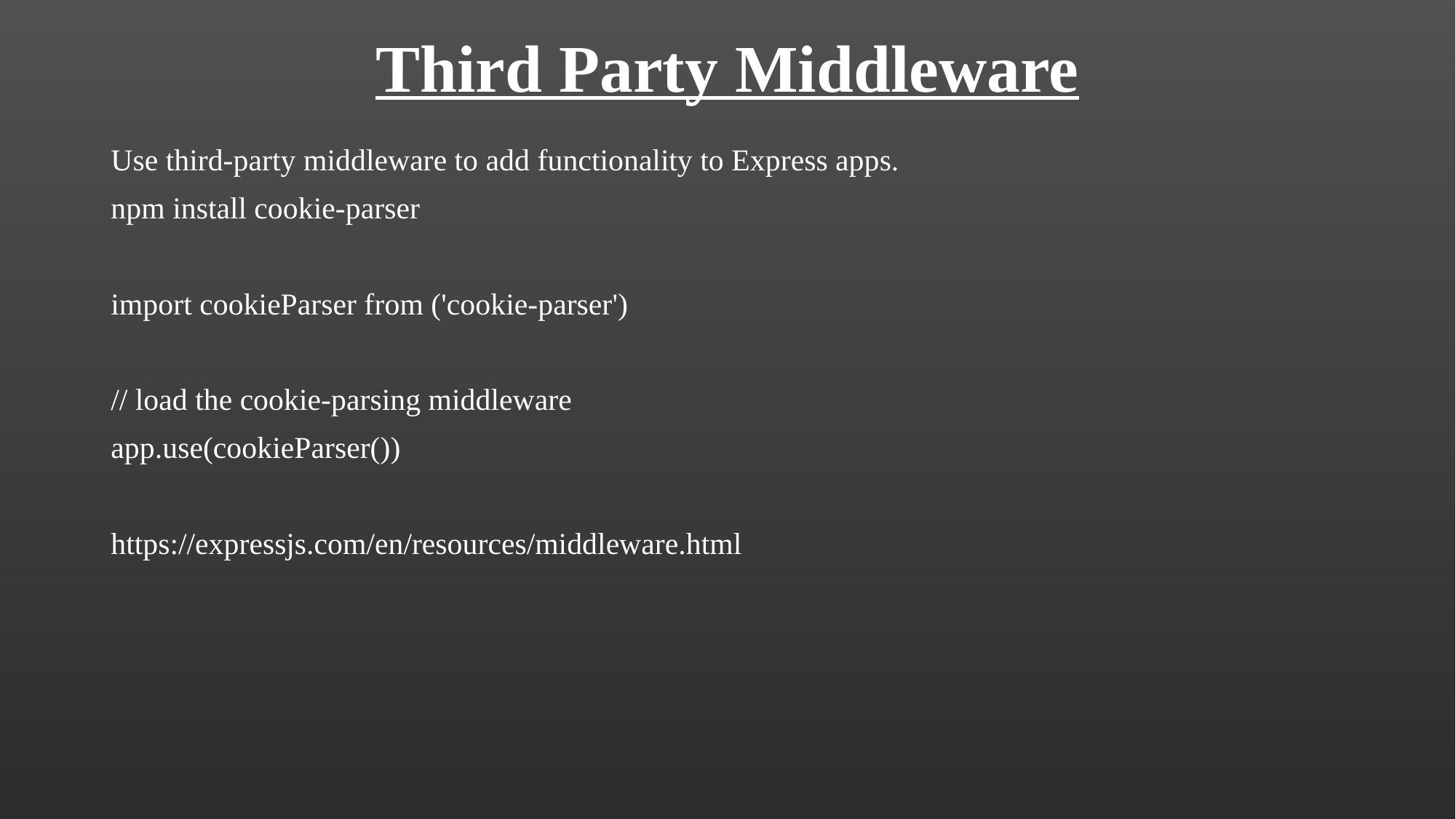

# Third Party Middleware
Use third-party middleware to add functionality to Express apps.
npm install cookie-parser

import cookieParser from ('cookie-parser')

// load the cookie-parsing middleware
app.use(cookieParser())

https://expressjs.com/en/resources/middleware.html